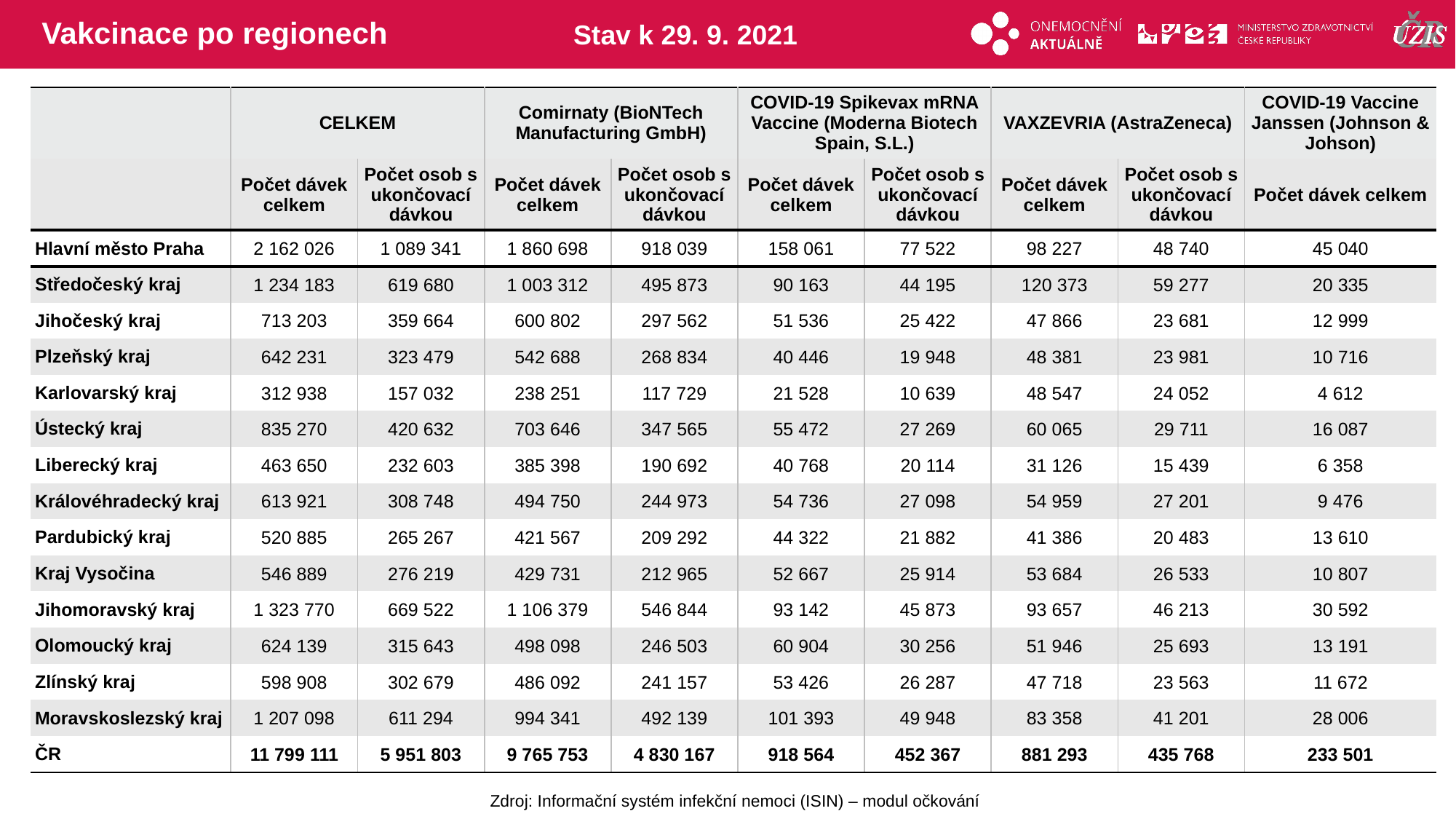

# Vakcinace po regionech
Stav k 29. 9. 2021
|  | CELKEM |  | Comirnaty (BioNTech Manufacturing GmbH) |  | COVID-19 Spikevax mRNA Vaccine (Moderna Biotech Spain, S.L.) |  | VAXZEVRIA (AstraZeneca) |  | COVID-19 Vaccine Janssen (Johnson & Johson) |
| --- | --- | --- | --- | --- | --- | --- | --- | --- | --- |
|  | Počet dávek celkem | Počet osob s ukončovací dávkou | Počet dávek celkem | Počet osob s ukončovací dávkou | Počet dávek celkem | Počet osob s ukončovací dávkou | Počet dávek celkem | Počet osob s ukončovací dávkou | Počet dávek celkem |
| Hlavní město Praha | 2 162 026 | 1 089 341 | 1 860 698 | 918 039 | 158 061 | 77 522 | 98 227 | 48 740 | 45 040 |
| Středočeský kraj | 1 234 183 | 619 680 | 1 003 312 | 495 873 | 90 163 | 44 195 | 120 373 | 59 277 | 20 335 |
| Jihočeský kraj | 713 203 | 359 664 | 600 802 | 297 562 | 51 536 | 25 422 | 47 866 | 23 681 | 12 999 |
| Plzeňský kraj | 642 231 | 323 479 | 542 688 | 268 834 | 40 446 | 19 948 | 48 381 | 23 981 | 10 716 |
| Karlovarský kraj | 312 938 | 157 032 | 238 251 | 117 729 | 21 528 | 10 639 | 48 547 | 24 052 | 4 612 |
| Ústecký kraj | 835 270 | 420 632 | 703 646 | 347 565 | 55 472 | 27 269 | 60 065 | 29 711 | 16 087 |
| Liberecký kraj | 463 650 | 232 603 | 385 398 | 190 692 | 40 768 | 20 114 | 31 126 | 15 439 | 6 358 |
| Královéhradecký kraj | 613 921 | 308 748 | 494 750 | 244 973 | 54 736 | 27 098 | 54 959 | 27 201 | 9 476 |
| Pardubický kraj | 520 885 | 265 267 | 421 567 | 209 292 | 44 322 | 21 882 | 41 386 | 20 483 | 13 610 |
| Kraj Vysočina | 546 889 | 276 219 | 429 731 | 212 965 | 52 667 | 25 914 | 53 684 | 26 533 | 10 807 |
| Jihomoravský kraj | 1 323 770 | 669 522 | 1 106 379 | 546 844 | 93 142 | 45 873 | 93 657 | 46 213 | 30 592 |
| Olomoucký kraj | 624 139 | 315 643 | 498 098 | 246 503 | 60 904 | 30 256 | 51 946 | 25 693 | 13 191 |
| Zlínský kraj | 598 908 | 302 679 | 486 092 | 241 157 | 53 426 | 26 287 | 47 718 | 23 563 | 11 672 |
| Moravskoslezský kraj | 1 207 098 | 611 294 | 994 341 | 492 139 | 101 393 | 49 948 | 83 358 | 41 201 | 28 006 |
| ČR | 11 799 111 | 5 951 803 | 9 765 753 | 4 830 167 | 918 564 | 452 367 | 881 293 | 435 768 | 233 501 |
Zdroj: Informační systém infekční nemoci (ISIN) – modul očkování